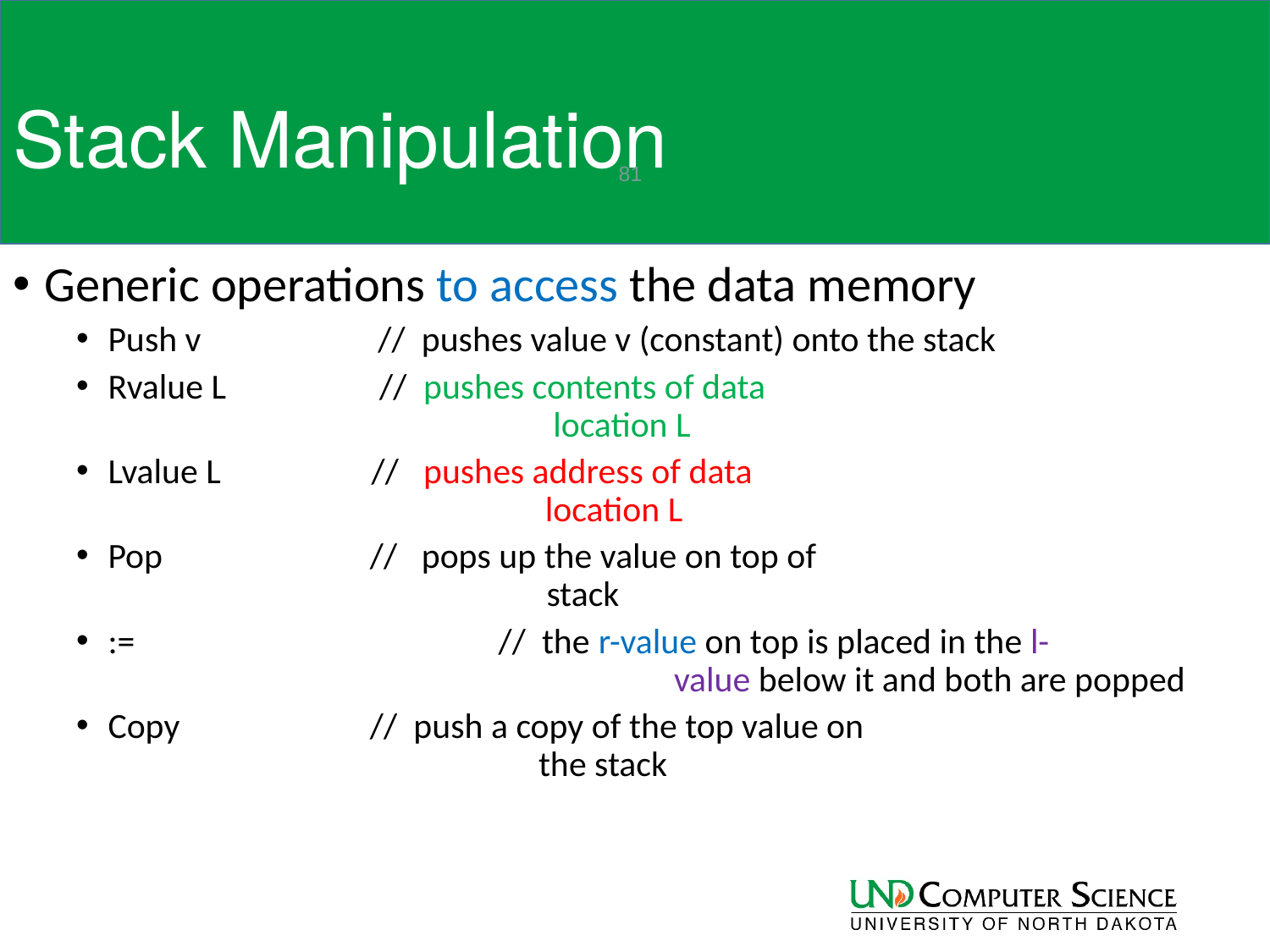

# Stack Manipulation
81
Generic operations to access the data memory
Push v 		  //  pushes value v (constant) onto the stack
Rvalue L	                  //  pushes contents of data 						        location L
Lvalue L	                 //   pushes address of data						       location L
Pop		 //   pops up the value on top of 					                       stack
:=		                 //  the r-value on top is placed in the l-				                       value below it and both are popped
Copy 		 //  push a copy of the top value on 				                      the stack